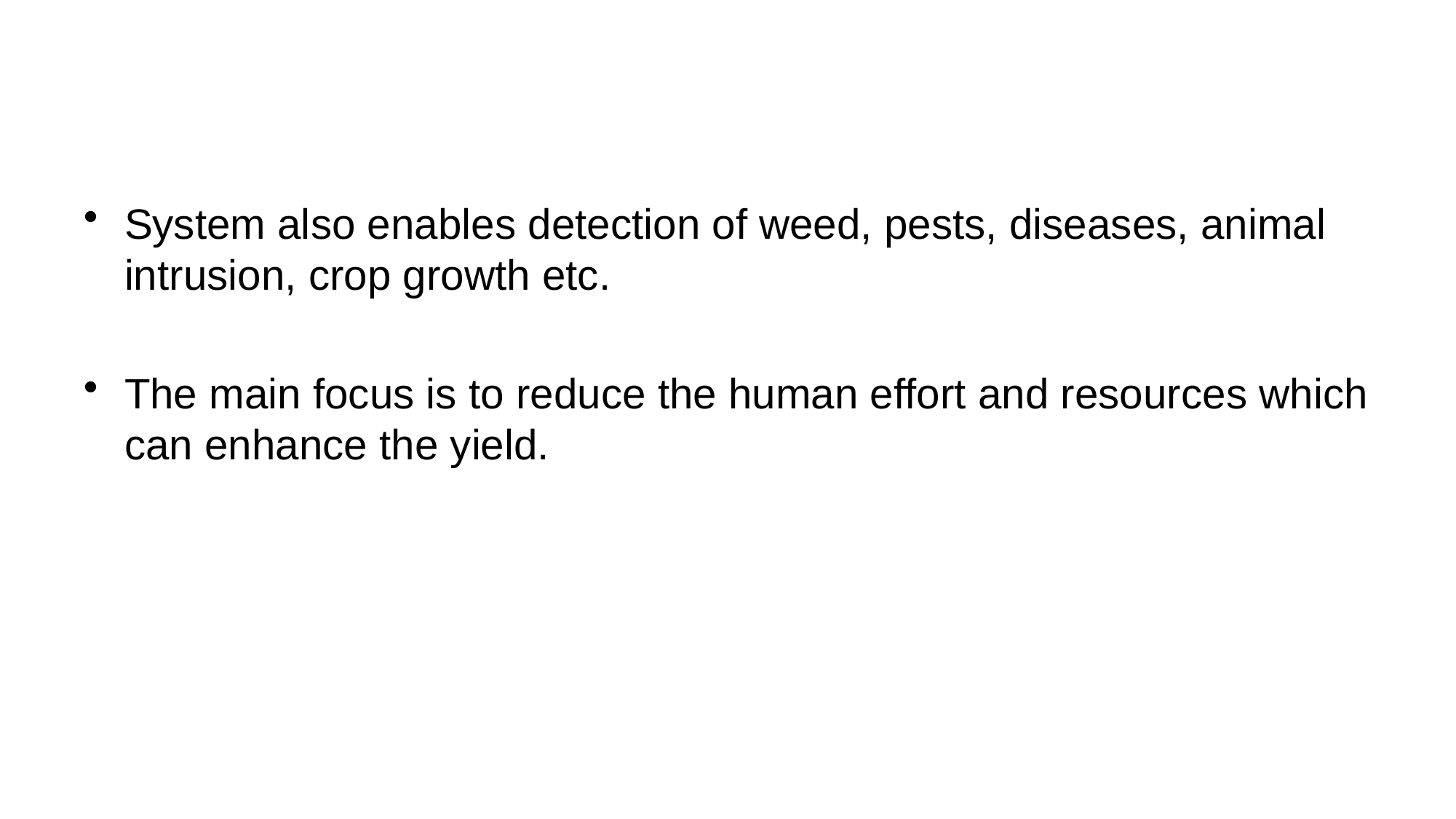

System also enables detection of weed, pests, diseases, animal intrusion, crop growth etc.

The main focus is to reduce the human effort and resources which can enhance the yield.